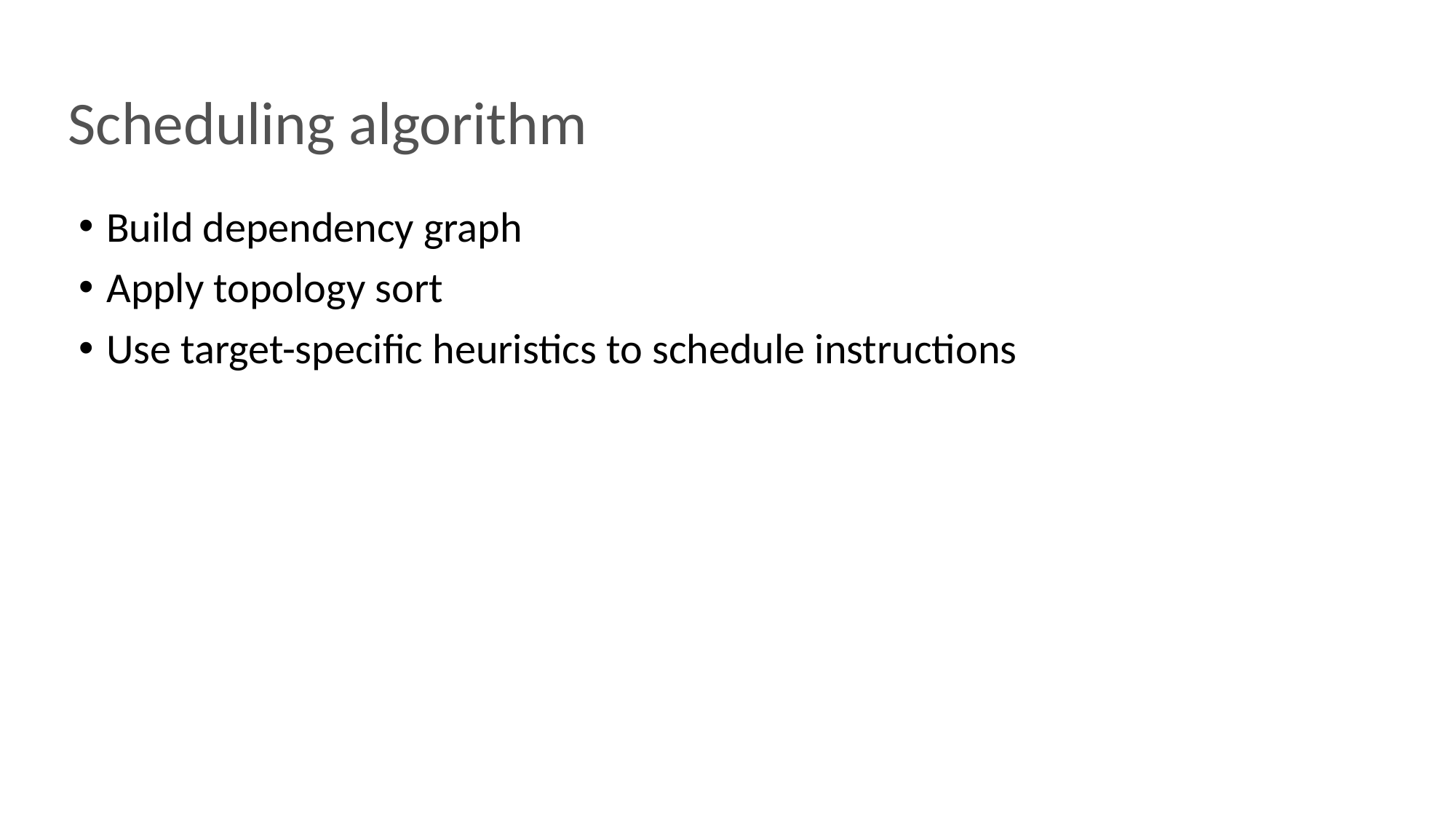

# Scheduling algorithm
Build dependency graph
Apply topology sort
Use target-specific heuristics to schedule instructions